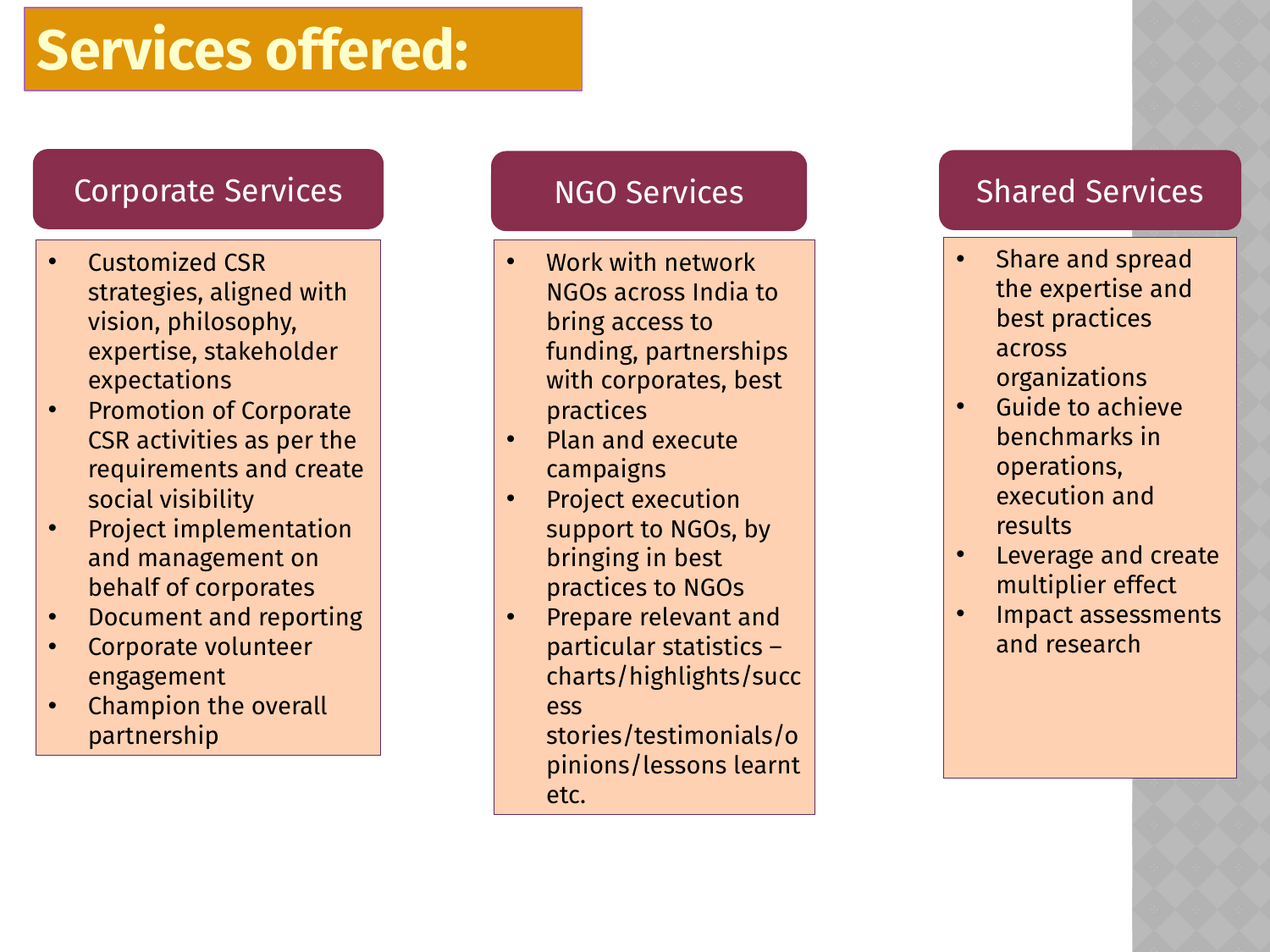

Services offered:
Corporate Services
Shared Services
NGO Services
Share and spread the expertise and best practices across organizations
Guide to achieve benchmarks in operations, execution and results
Leverage and create multiplier effect
Impact assessments and research

Customized CSR strategies, aligned with vision, philosophy, expertise, stakeholder expectations
Promotion of Corporate CSR activities as per the requirements and create social visibility
Project implementation and management on behalf of corporates
Document and reporting
Corporate volunteer engagement
Champion the overall partnership
Work with network NGOs across India to bring access to funding, partnerships with corporates, best practices
Plan and execute campaigns
Project execution support to NGOs, by bringing in best practices to NGOs
Prepare relevant and particular statistics – charts/highlights/success stories/testimonials/opinions/lessons learnt etc.